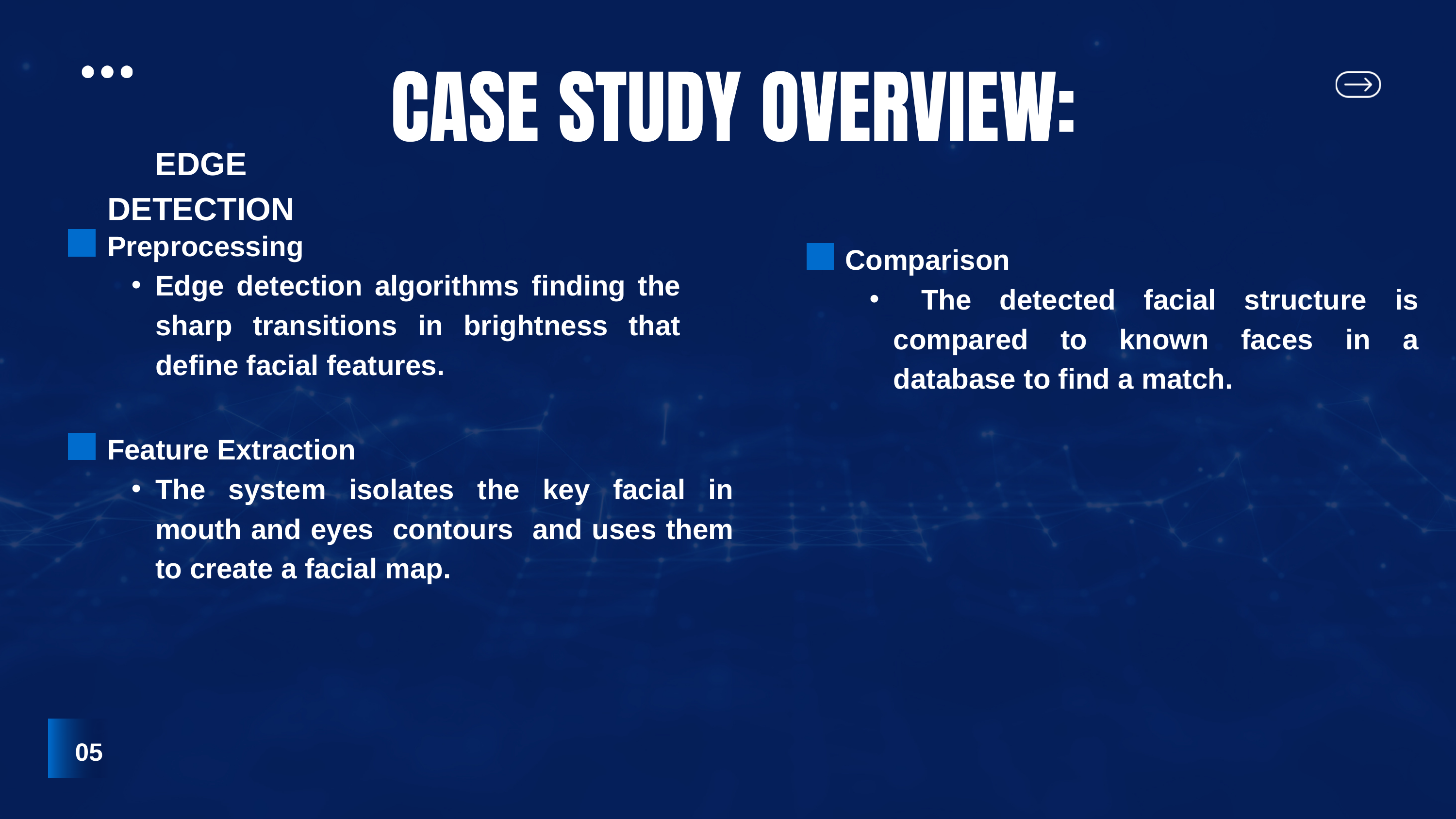

CASE STUDY OVERVIEW:
EDGE DETECTION
Preprocessing
Edge detection algorithms finding the sharp transitions in brightness that define facial features.

Comparison
 The detected facial structure is compared to known faces in a database to find a match.

Feature Extraction
The system isolates the key facial in mouth and eyes  contours  and uses them to create a facial map.

05